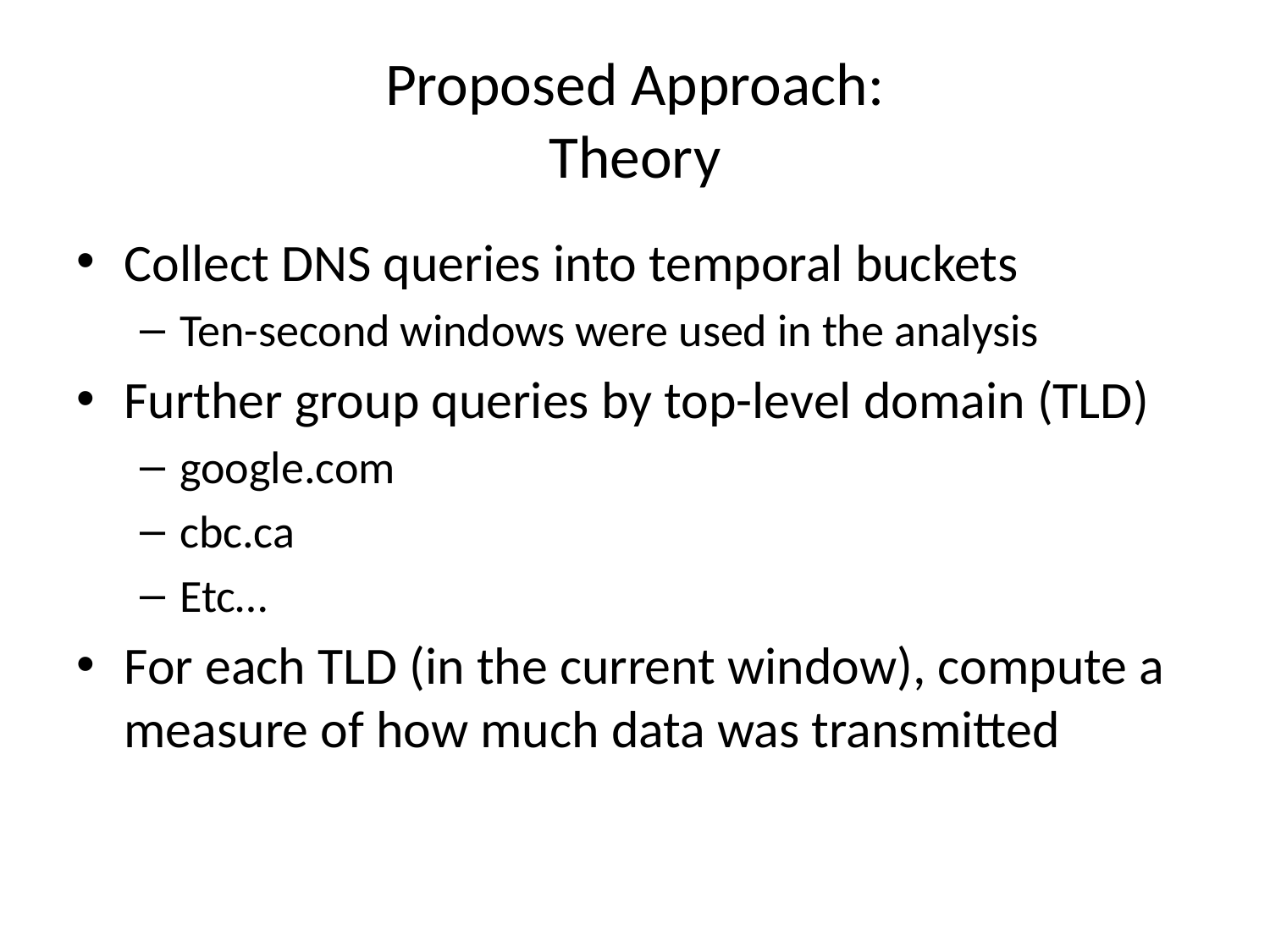

# Proposed Approach: Theory
Collect DNS queries into temporal buckets
Ten-second windows were used in the analysis
Further group queries by top-level domain (TLD)
google.com
cbc.ca
Etc…
For each TLD (in the current window), compute a measure of how much data was transmitted